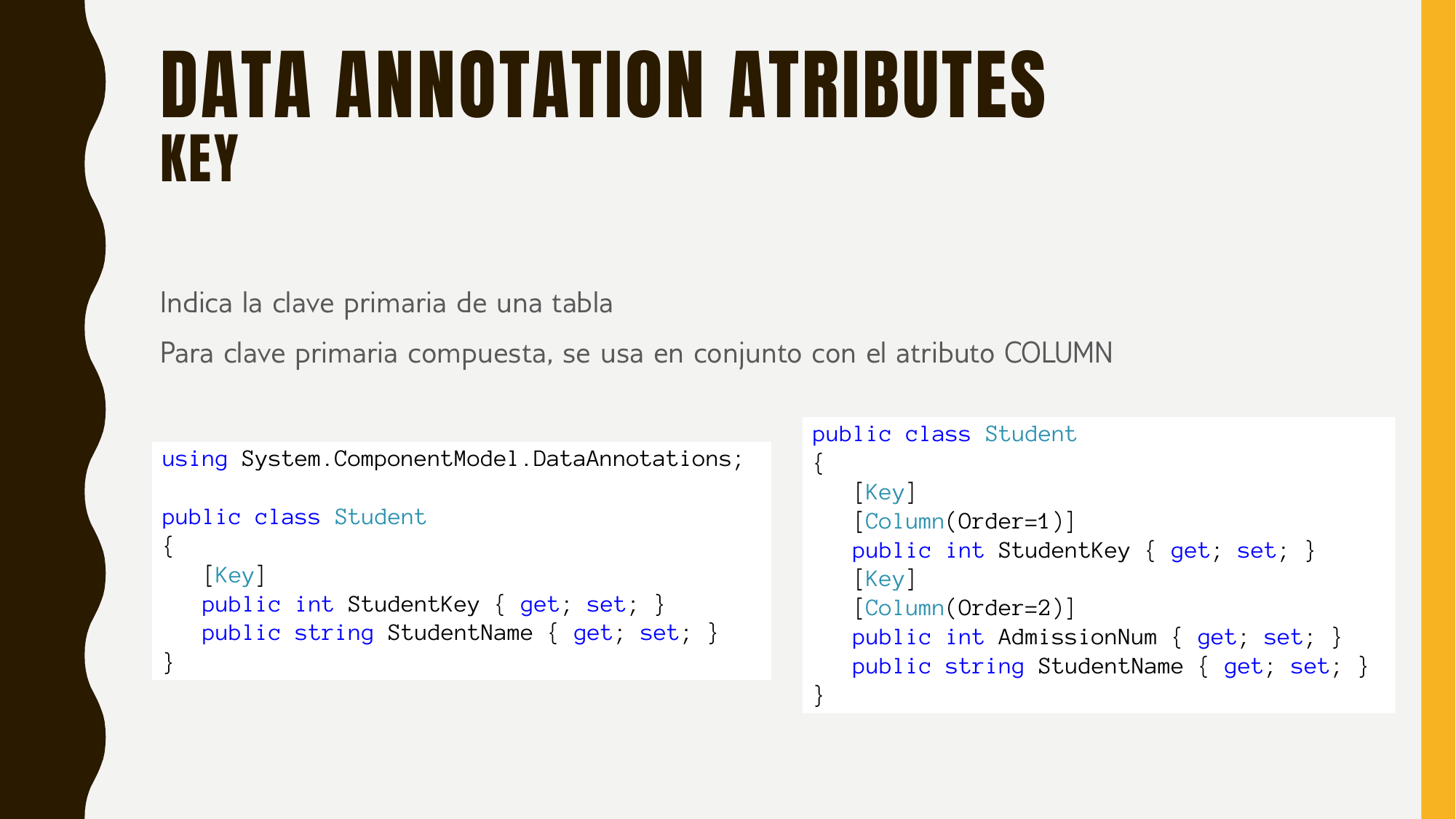

# Data annotation atributes key
Indica la clave primaria de una tabla
Para clave primaria compuesta, se usa en conjunto con el atributo COLUMN
public class Student
{
   [Key]
   [Column(Order=1)]
   public int StudentKey { get; set; }
   [Key]
   [Column(Order=2)]
   public int AdmissionNum { get; set; }
   public string StudentName { get; set; }
}
using System.ComponentModel.DataAnnotations;

public class Student
{
   [Key]
   public int StudentKey { get; set; }
   public string StudentName { get; set; }
}